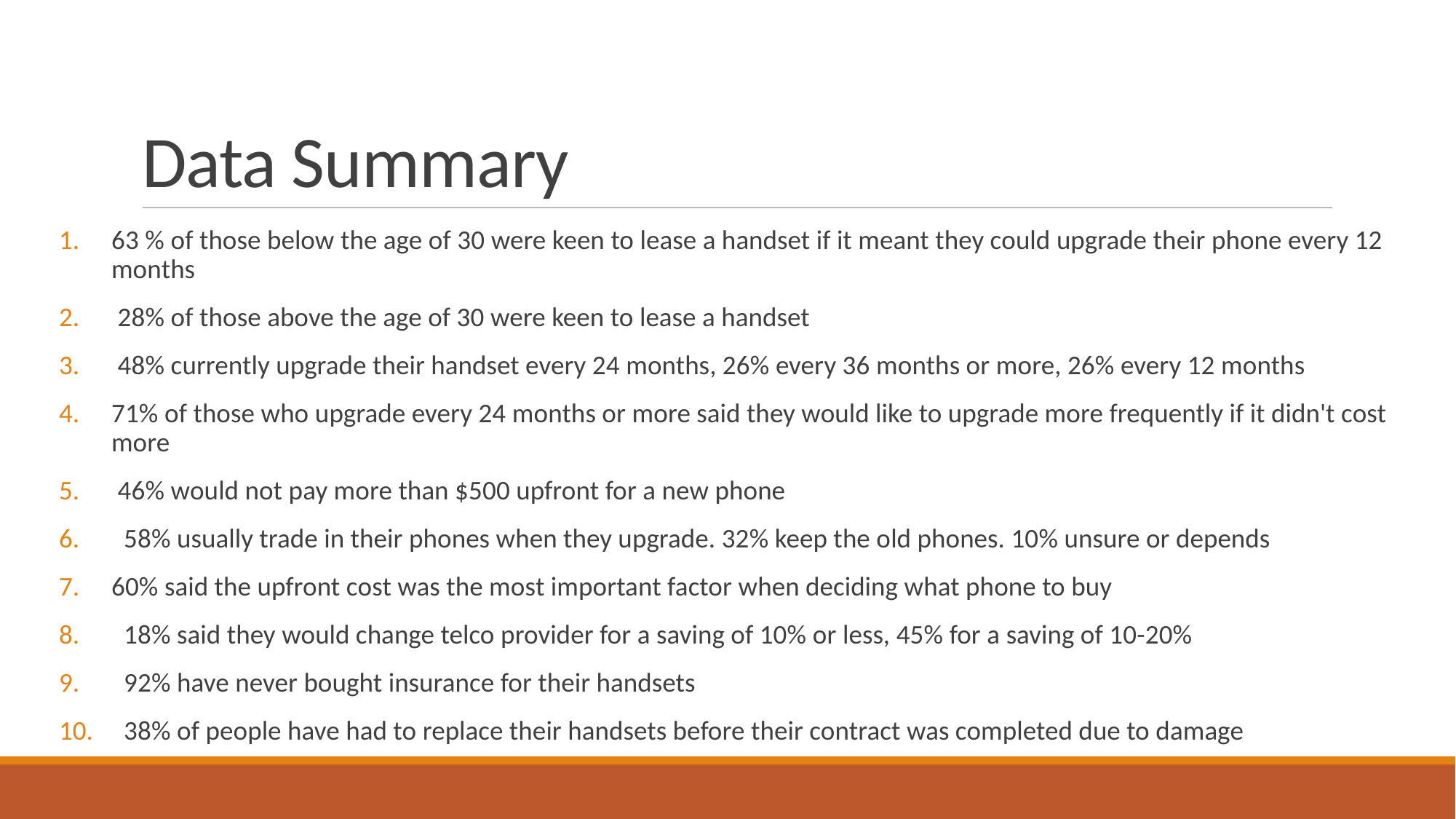

# Data Summary
63 % of those below the age of 30 were keen to lease a handset if it meant they could upgrade their phone every 12 months
 28% of those above the age of 30 were keen to lease a handset
 48% currently upgrade their handset every 24 months, 26% every 36 months or more, 26% every 12 months
71% of those who upgrade every 24 months or more said they would like to upgrade more frequently if it didn't cost more
 46% would not pay more than $500 upfront for a new phone
  58% usually trade in their phones when they upgrade. 32% keep the old phones. 10% unsure or depends
60% said the upfront cost was the most important factor when deciding what phone to buy
  18% said they would change telco provider for a saving of 10% or less, 45% for a saving of 10-20%
  92% have never bought insurance for their handsets
  38% of people have had to replace their handsets before their contract was completed due to damage